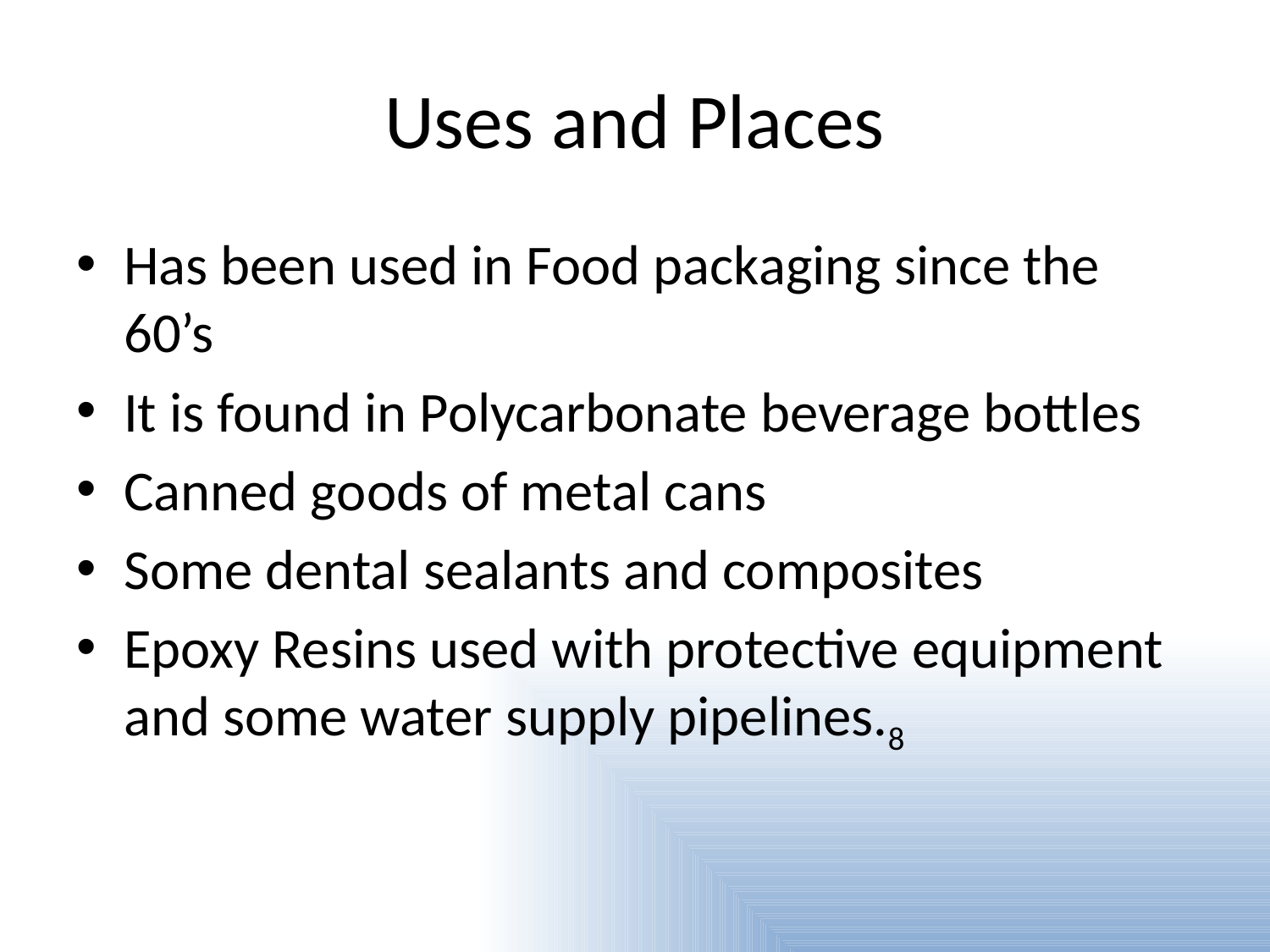

# Uses and Places
Has been used in Food packaging since the 60’s
It is found in Polycarbonate beverage bottles
Canned goods of metal cans
Some dental sealants and composites
Epoxy Resins used with protective equipment and some water supply pipelines.8